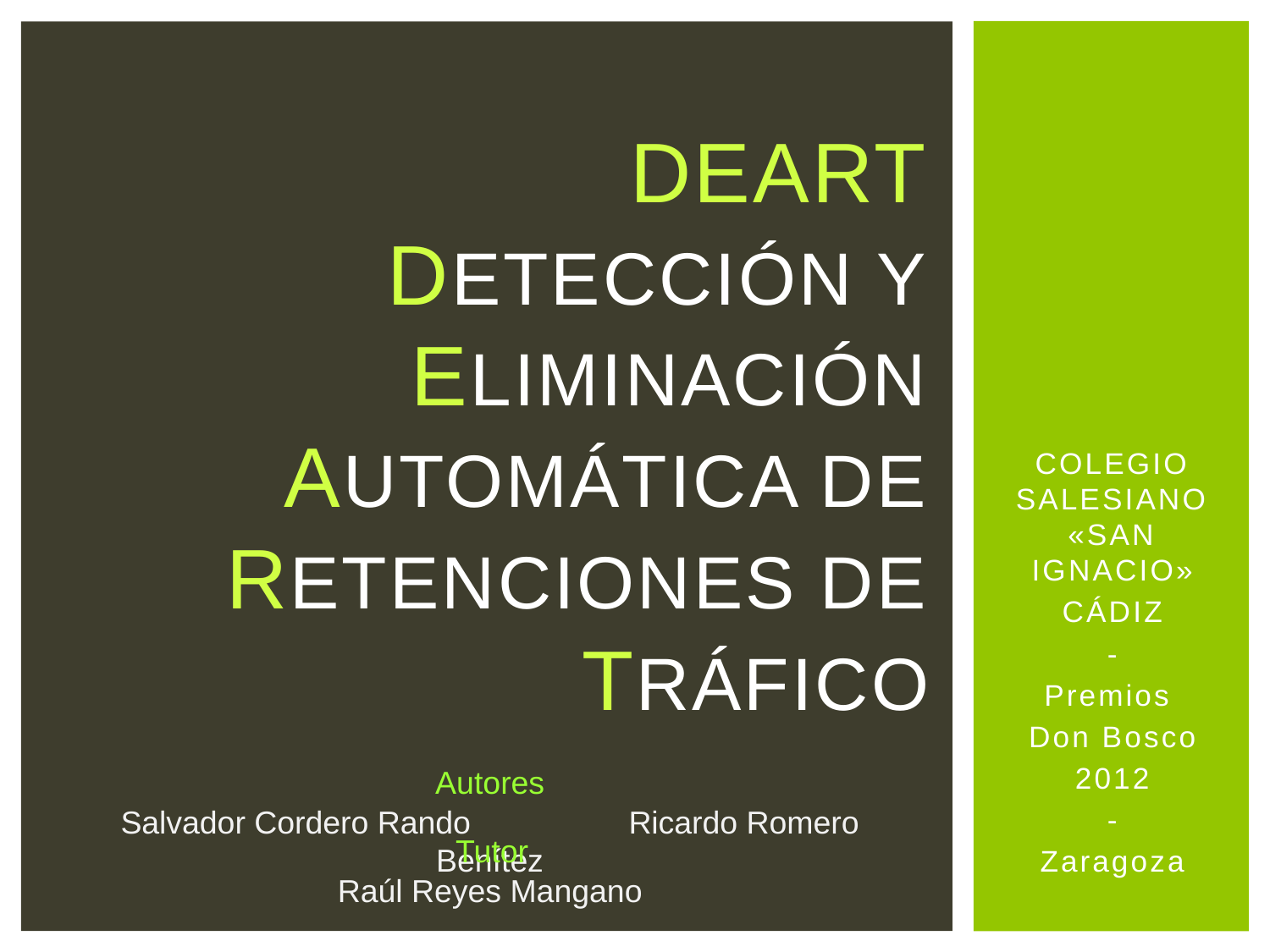

# DEART Detección Y Eliminación automática de retenciones de tráfico

COLEGIO SALESIANO «SAN IGNACIO»
CÁDIZ
-
Premios
Don Bosco
2012
-
Zaragoza
Autores
Salvador Cordero Rando 	     	Ricardo Romero Benítez
Tutor
Raúl Reyes Mangano